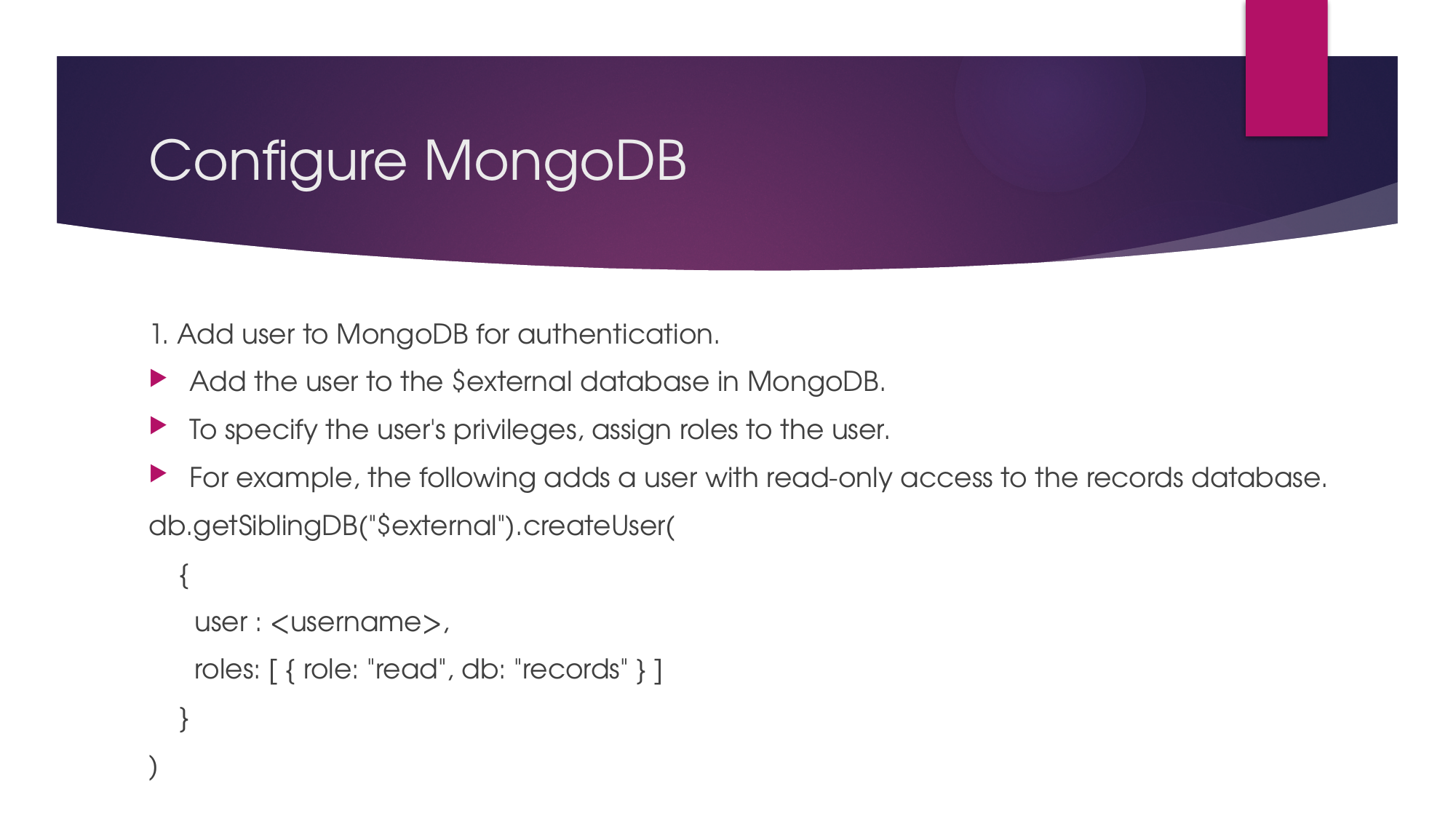

# Configure MongoDB
1. Add user to MongoDB for authentication.
Add the user to the $external database in MongoDB.
To specify the user's privileges, assign roles to the user.
For example, the following adds a user with read-only access to the records database.
db.getSiblingDB("$external").createUser(
    {
      user : <username>,
      roles: [ { role: "read", db: "records" } ]
    }
)